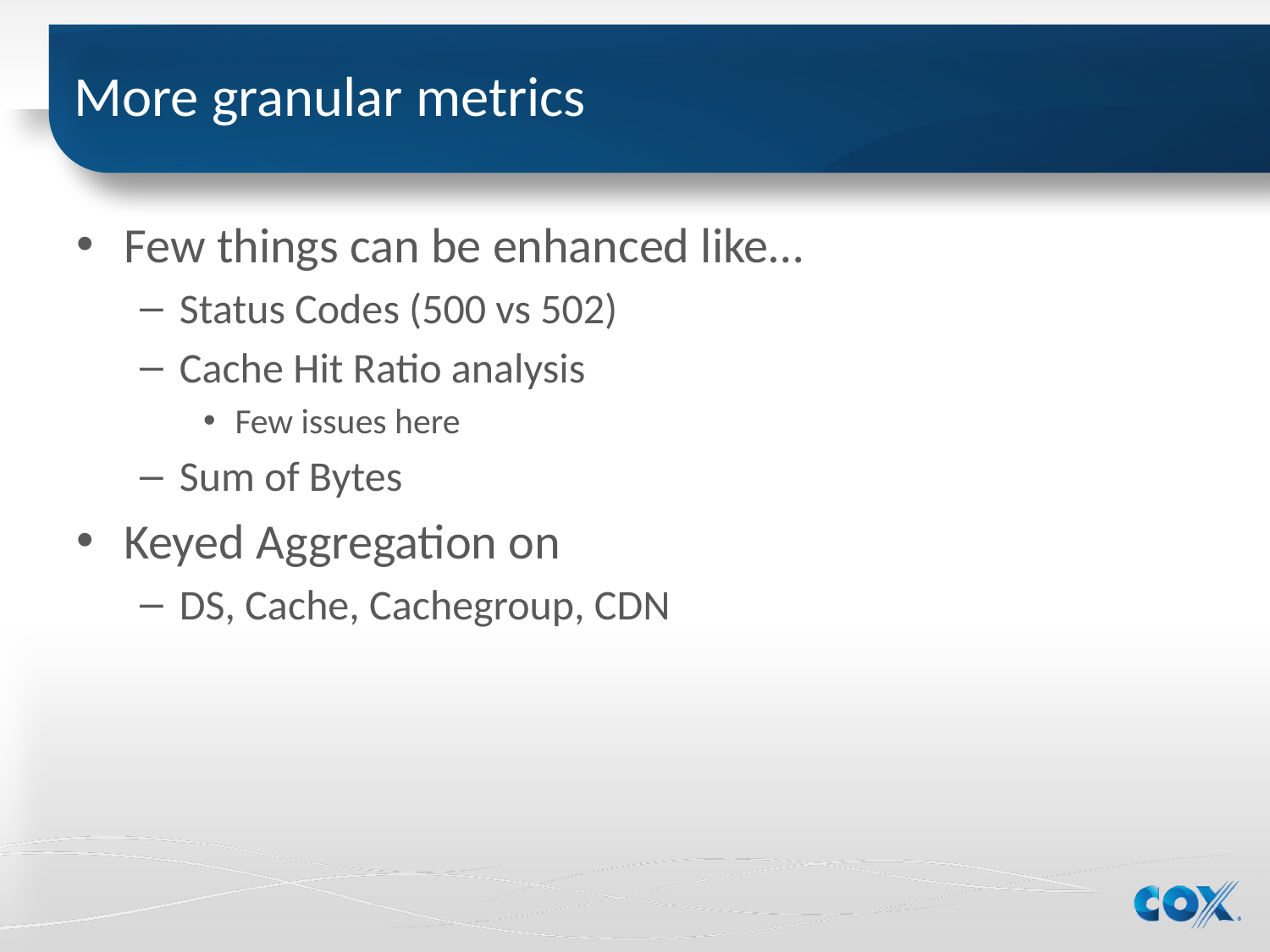

# More granular metrics
Few things can be enhanced like…
Status Codes (500 vs 502)
Cache Hit Ratio analysis
Few issues here
Sum of Bytes
Keyed Aggregation on
DS, Cache, Cachegroup, CDN